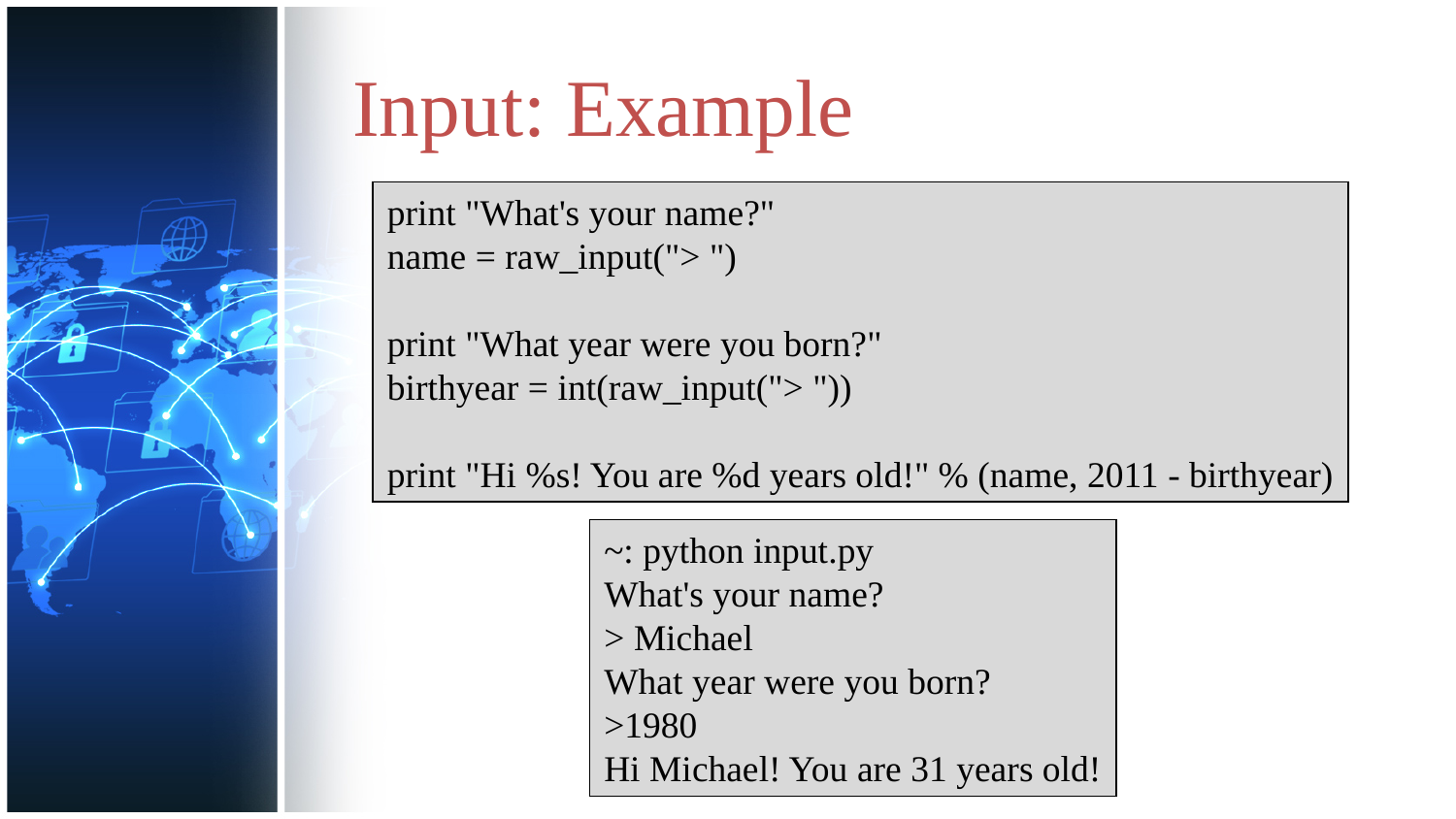

# Input: Example
print "What's your name?"
name = raw_input("> ")

print "What year were you born?"
birthyear = int(raw_input("> "))

print "Hi %s! You are %d years old!" % (name, 2011 - birthyear)
~: python input.py
What's your name?
> Michael
What year were you born?
>1980
Hi Michael! You are 31 years old!